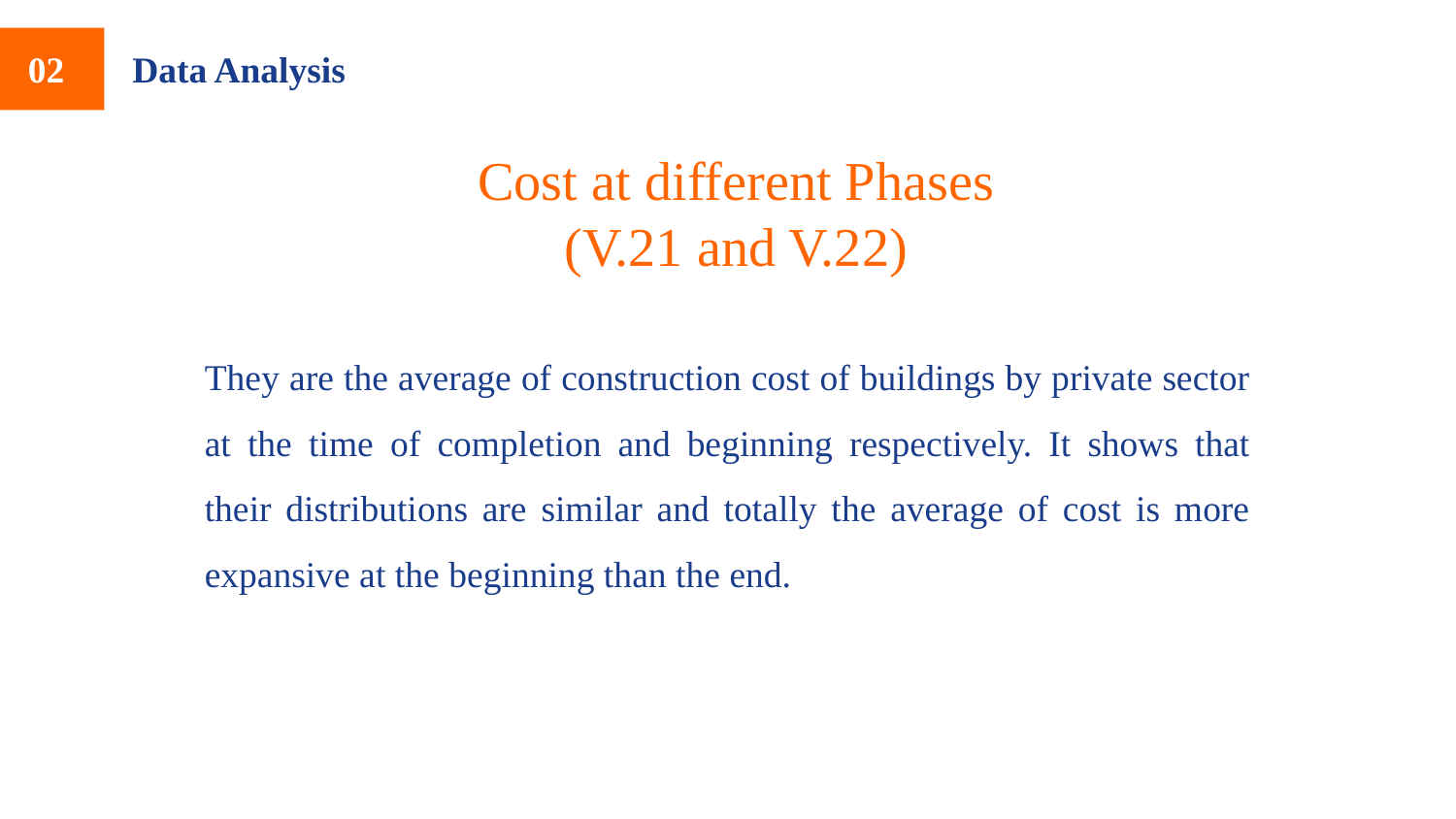

02
Data Analysis
Cost at different Phases
(V.21 and V.22)
They are the average of construction cost of buildings by private sector at the time of completion and beginning respectively. It shows that their distributions are similar and totally the average of cost is more expansive at the beginning than the end.